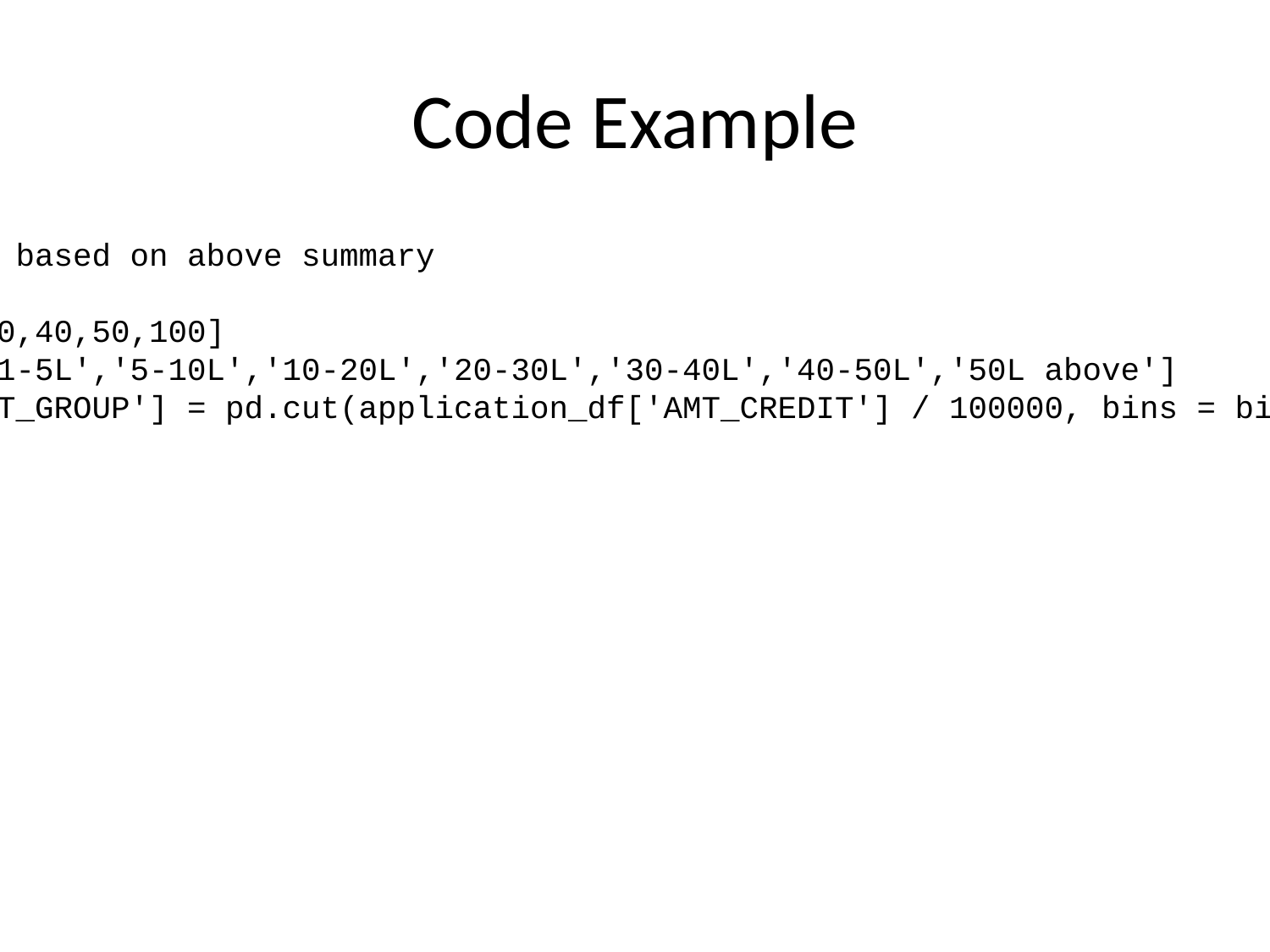

# Code Example

# Binning AMT_ANNUITY based on above summary bins = [0,1,5,10,20,30,40,50,100] labels = ['Upto 1L','1-5L','5-10L','10-20L','20-30L','30-40L','40-50L','50L above'] application_df['CREDIT_GROUP'] = pd.cut(application_df['AMT_CREDIT'] / 100000, bins = bins, labels = labels )